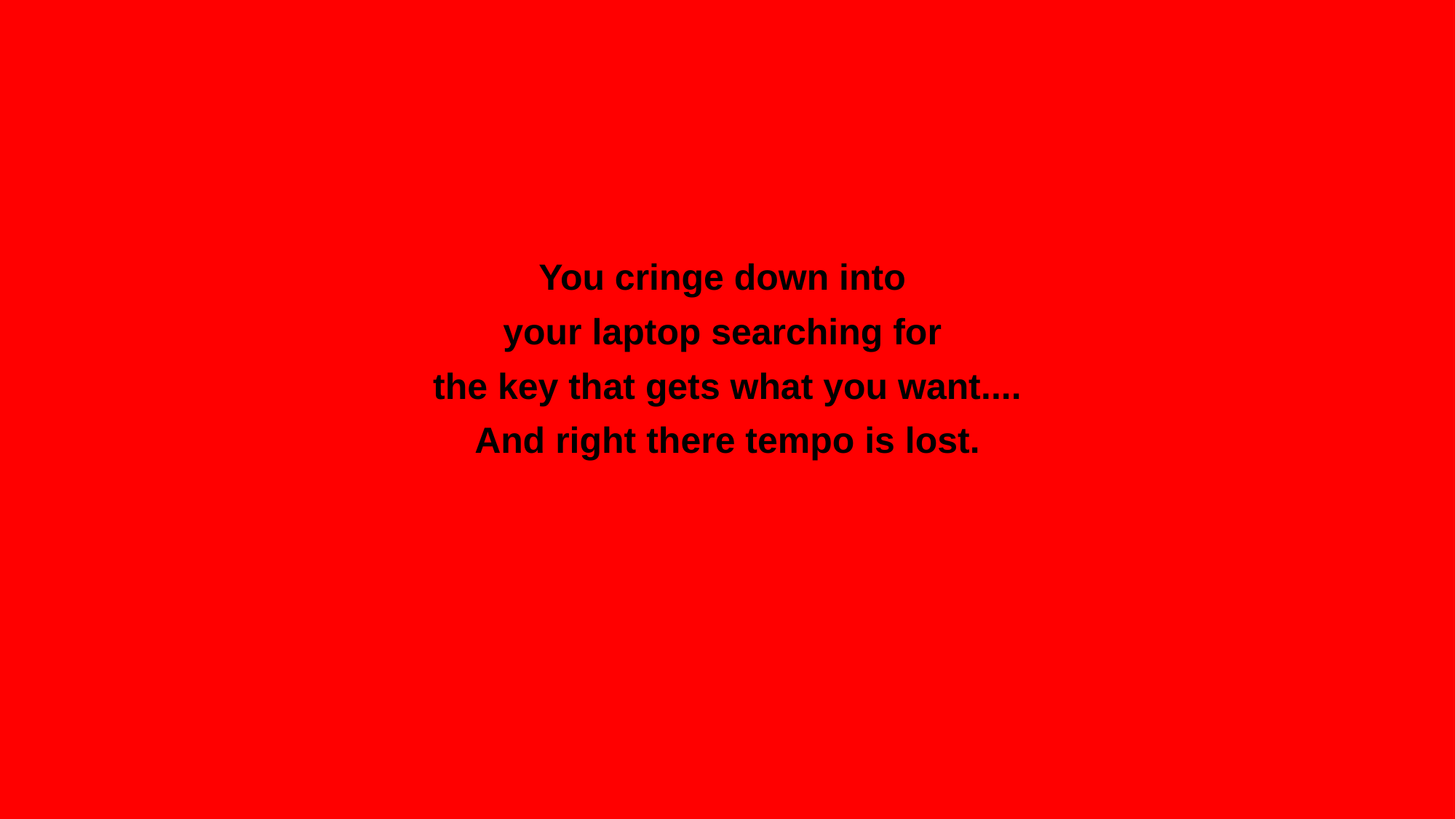

You cringe down into
your laptop searching for
the key that gets what you want....
And right there tempo is lost.